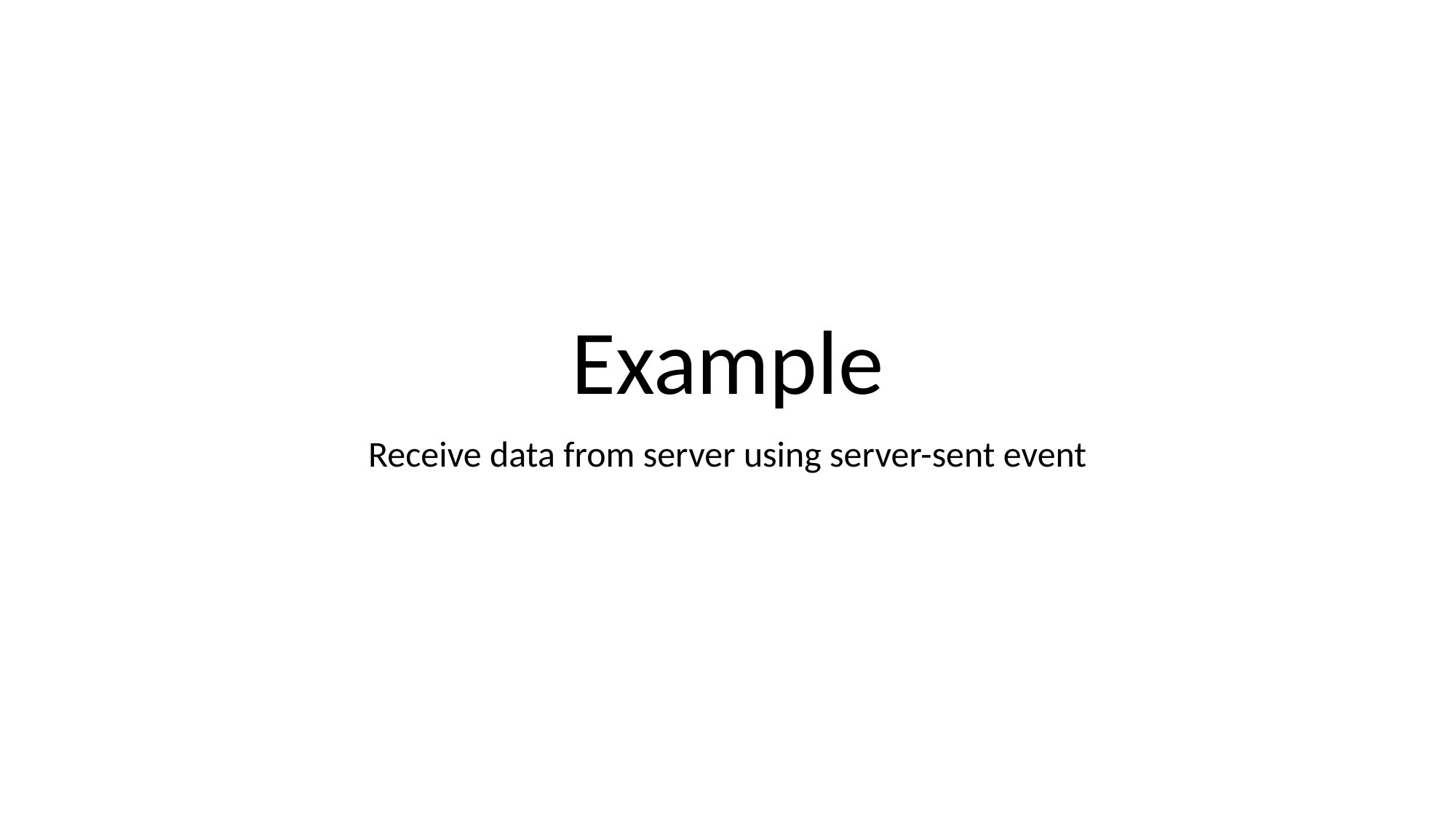

# Example
Receive data from server using server-sent event